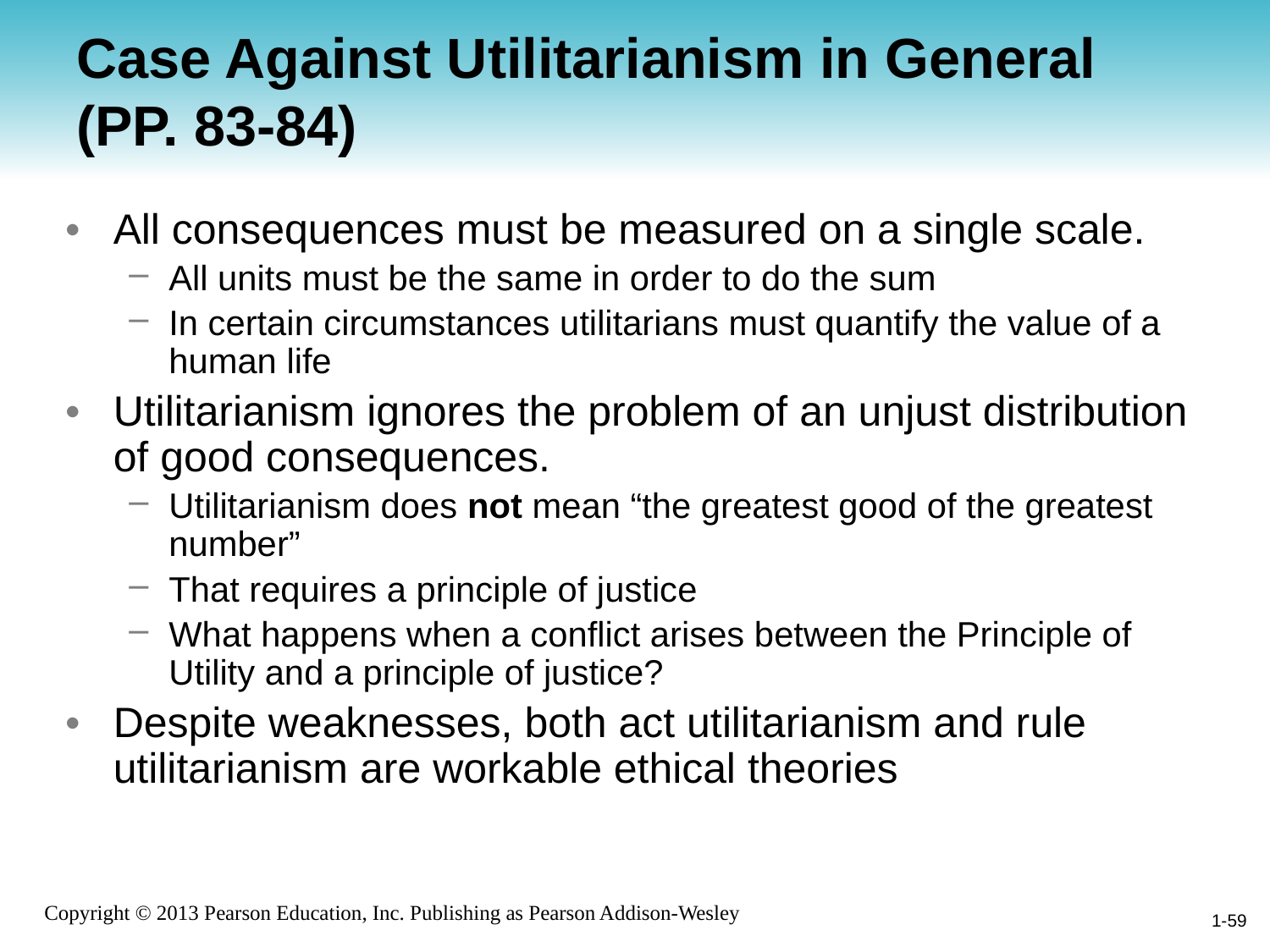

# Case Against Utilitarianism in General (PP. 83-84)
All consequences must be measured on a single scale.
All units must be the same in order to do the sum
In certain circumstances utilitarians must quantify the value of a human life
Utilitarianism ignores the problem of an unjust distribution of good consequences.
Utilitarianism does not mean “the greatest good of the greatest number”
That requires a principle of justice
What happens when a conflict arises between the Principle of Utility and a principle of justice?
Despite weaknesses, both act utilitarianism and rule utilitarianism are workable ethical theories
1-59